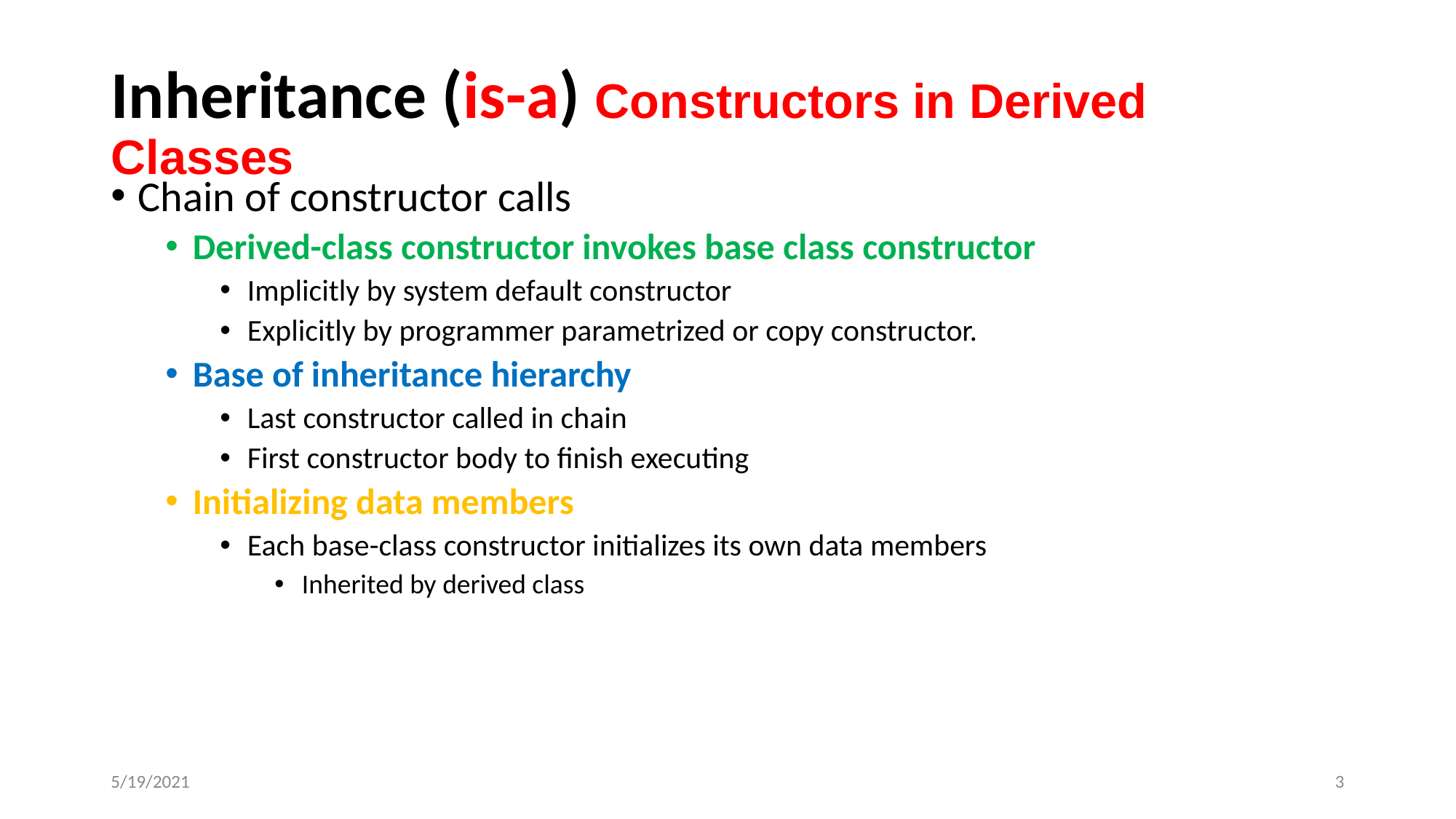

# Inheritance (is-a) Constructors in Derived Classes
Chain of constructor calls
Derived-class constructor invokes base class constructor
Implicitly by system default constructor
Explicitly by programmer parametrized or copy constructor.
Base of inheritance hierarchy
Last constructor called in chain
First constructor body to finish executing
Initializing data members
Each base-class constructor initializes its own data members
Inherited by derived class

5/19/2021
3